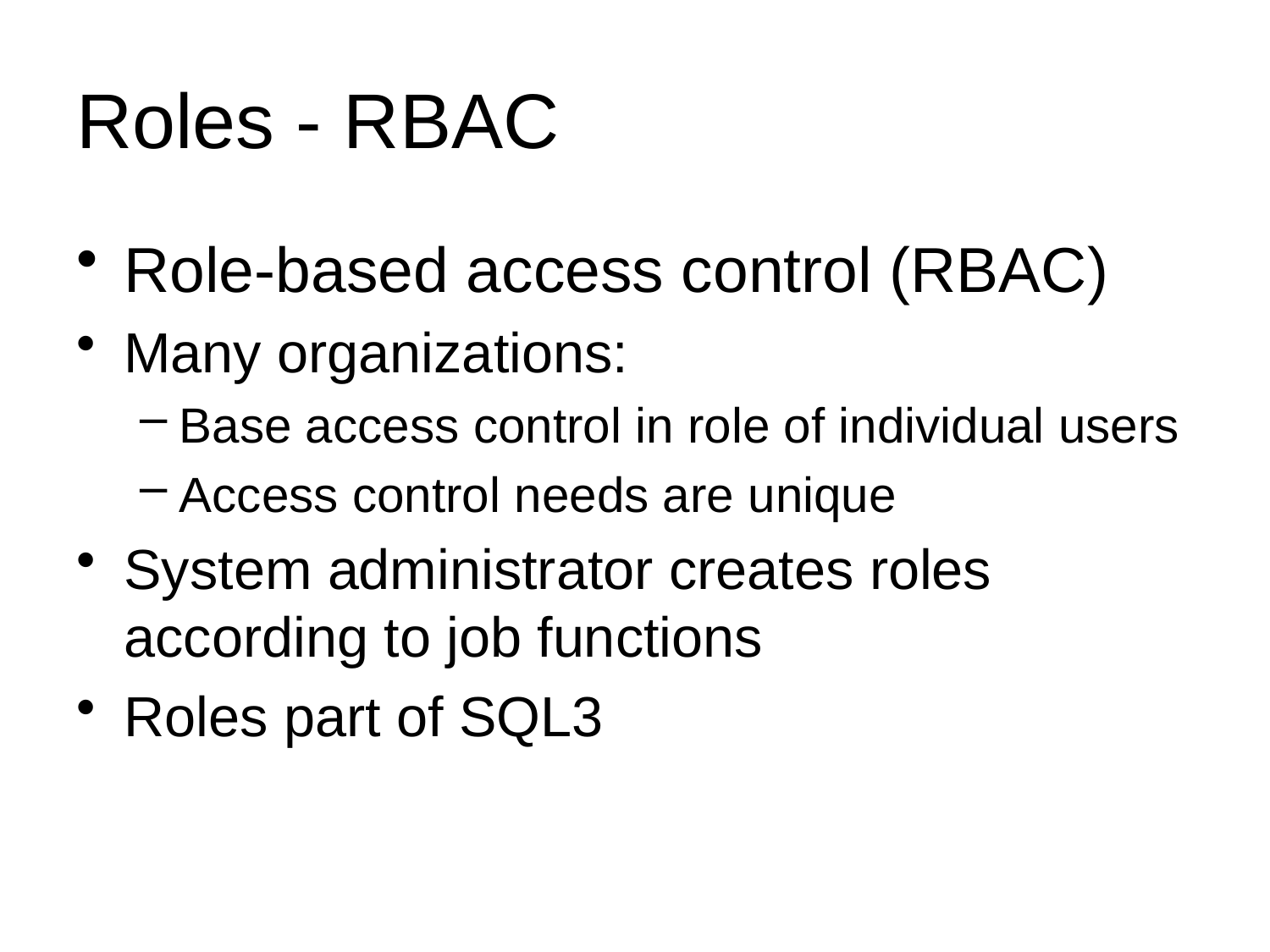

# Roles - RBAC
Role-based access control (RBAC)
Many organizations:
Base access control in role of individual users
Access control needs are unique
System administrator creates roles according to job functions
Roles part of SQL3